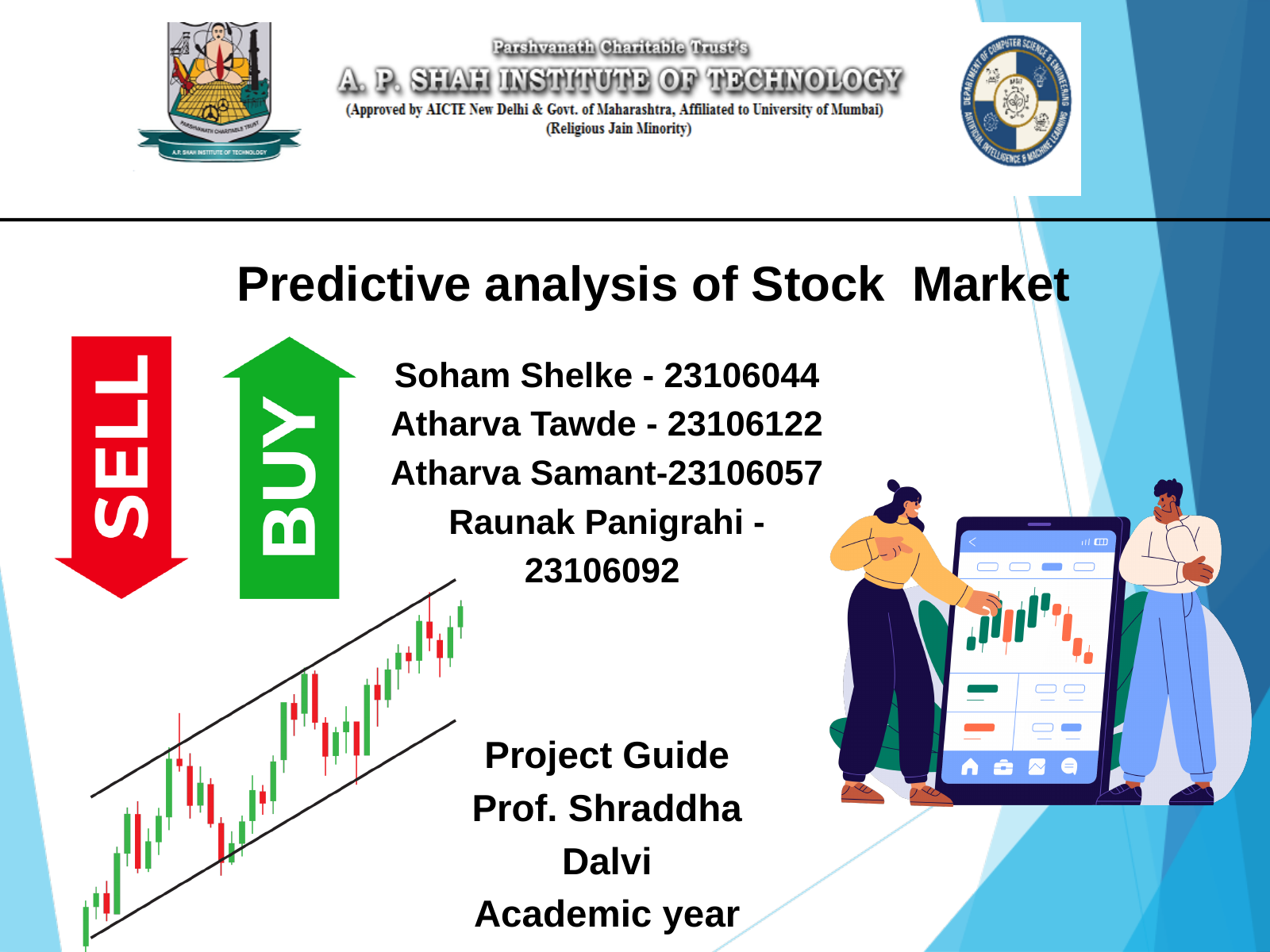

Predictive analysis of Stock  Market

Soham Shelke - 23106044
Atharva Tawde - 23106122
Atharva Samant-23106057
Raunak Panigrahi - 23106092

Project Guide
Prof. Shraddha Dalvi
Academic year 2024-25